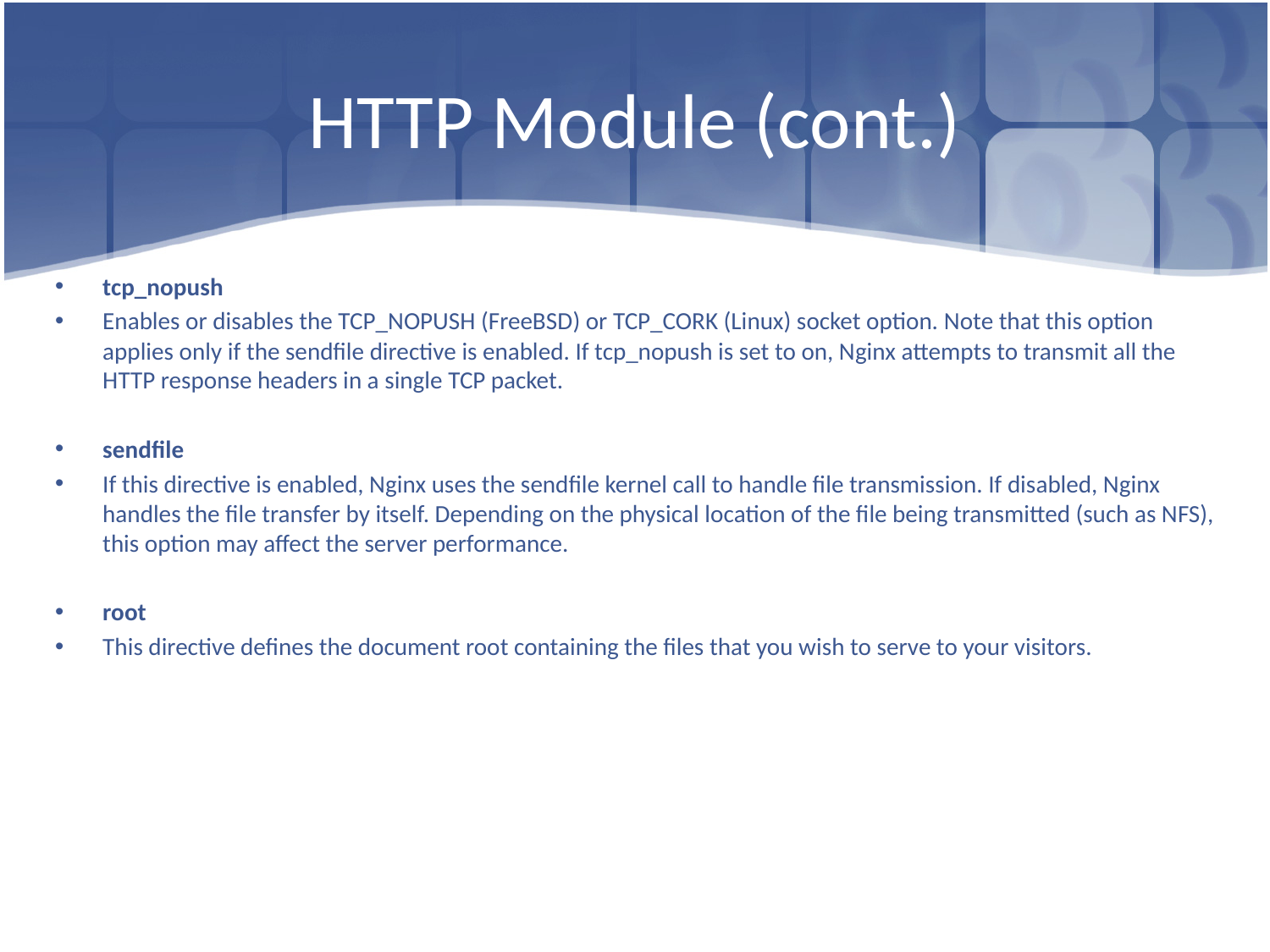

# HTTP Module (cont.)
tcp_nopush
Enables or disables the TCP_NOPUSH (FreeBSD) or TCP_CORK (Linux) socket option. Note that this option applies only if the sendfile directive is enabled. If tcp_nopush is set to on, Nginx attempts to transmit all the HTTP response headers in a single TCP packet.

sendfile
If this directive is enabled, Nginx uses the sendfile kernel call to handle file transmission. If disabled, Nginx handles the file transfer by itself. Depending on the physical location of the file being transmitted (such as NFS), this option may affect the server performance.

root
This directive defines the document root containing the files that you wish to serve to your visitors.